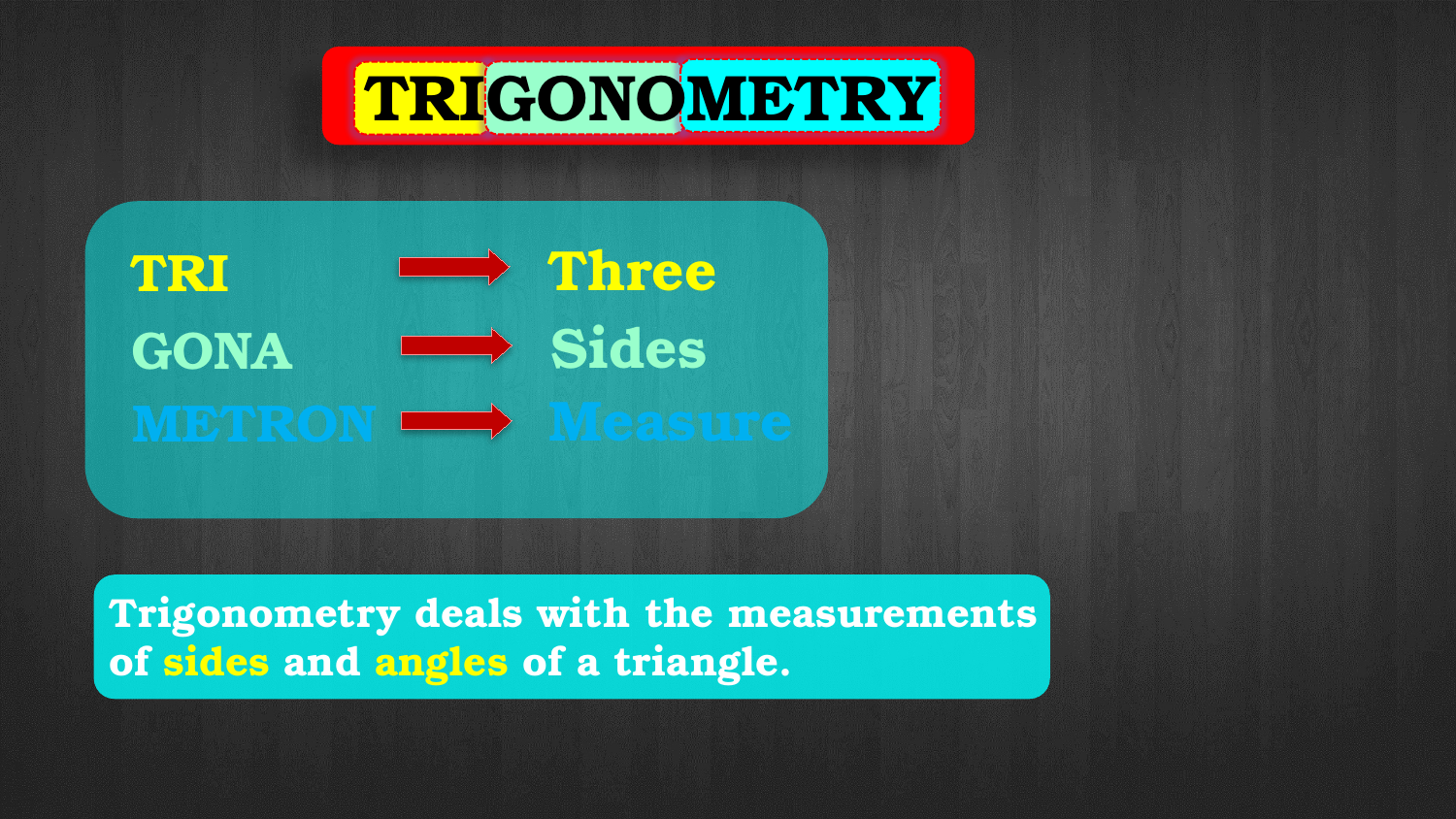

TRIGONOMETRY

Three
TRI

Sides
GONA

Measure
METRON

Trigonometry deals with the measurements of sides and angles of a triangle.